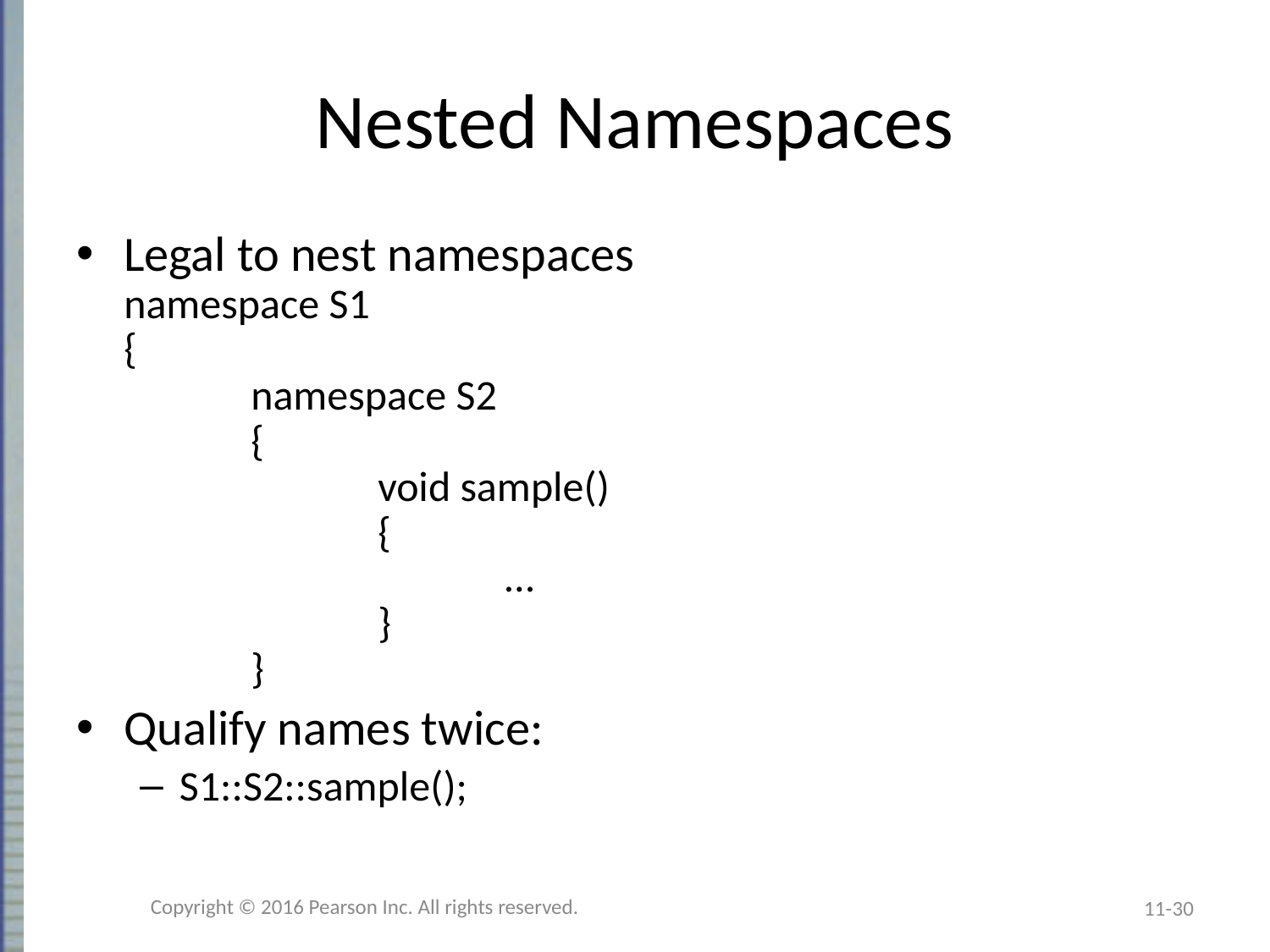

# Nested Namespaces
Legal to nest namespaces
namespace S1
{
	namespace S2
	{
		void sample()
		{
			…
		}
	}
Qualify names twice:
S1::S2::sample();
Copyright © 2016 Pearson Inc. All rights reserved.
11-30